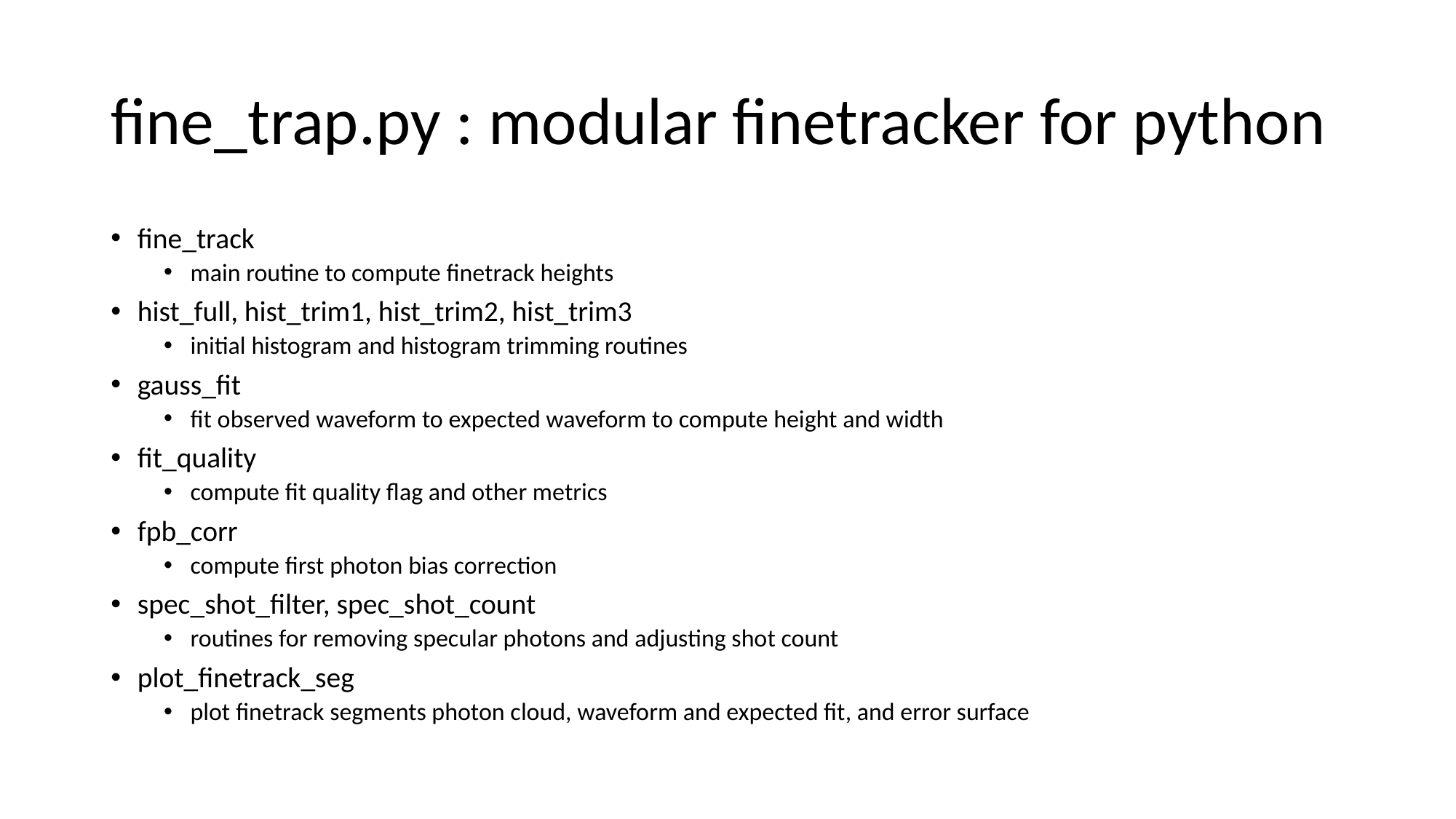

# fine_trap.py : modular finetracker for python
fine_track
main routine to compute finetrack heights
hist_full, hist_trim1, hist_trim2, hist_trim3
initial histogram and histogram trimming routines
gauss_fit
fit observed waveform to expected waveform to compute height and width
fit_quality
compute fit quality flag and other metrics
fpb_corr
compute first photon bias correction
spec_shot_filter, spec_shot_count
routines for removing specular photons and adjusting shot count
plot_finetrack_seg
plot finetrack segments photon cloud, waveform and expected fit, and error surface